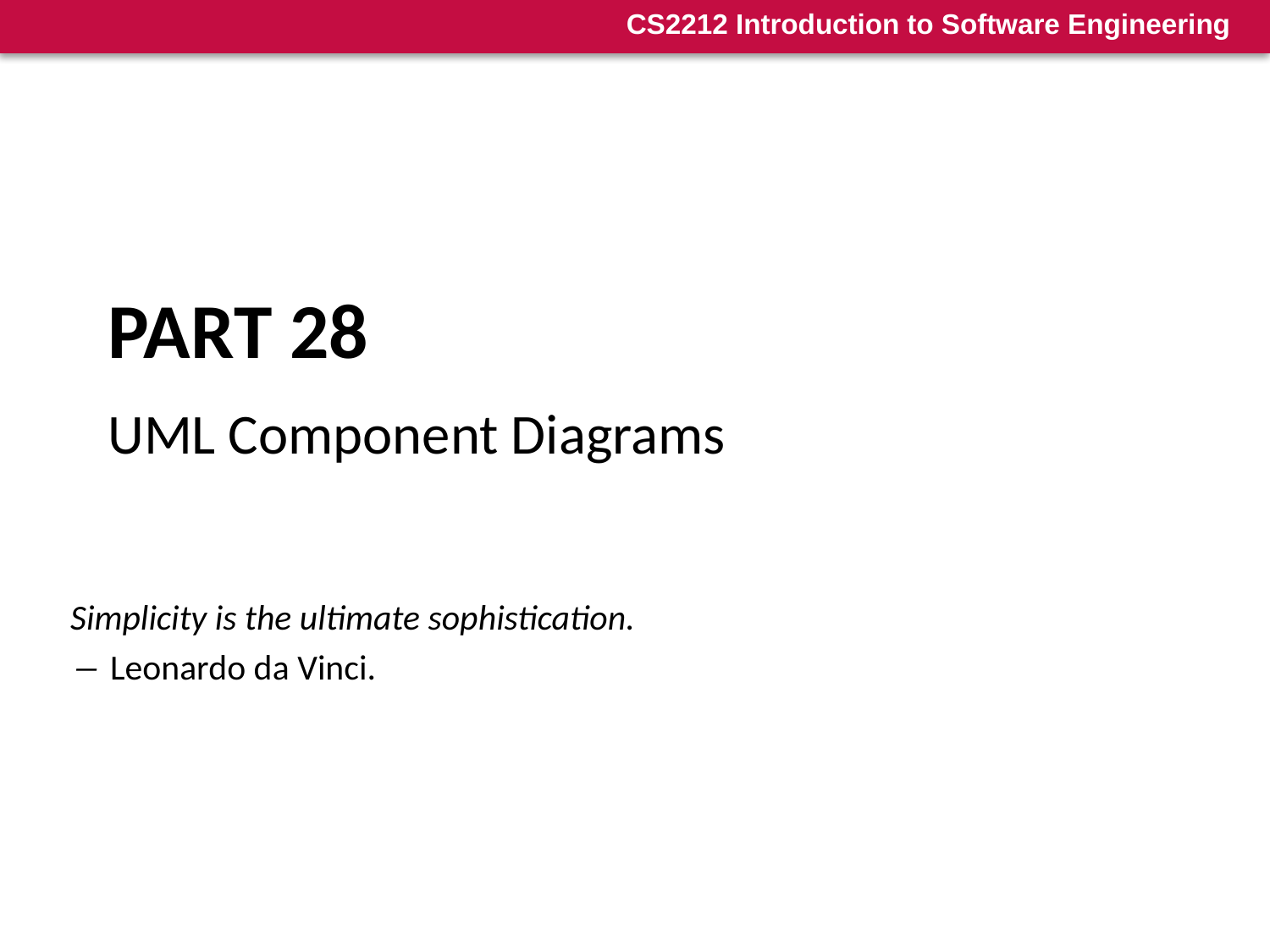

# Part 28
UML Component Diagrams

Simplicity is the ultimate sophistication.
― Leonardo da Vinci.